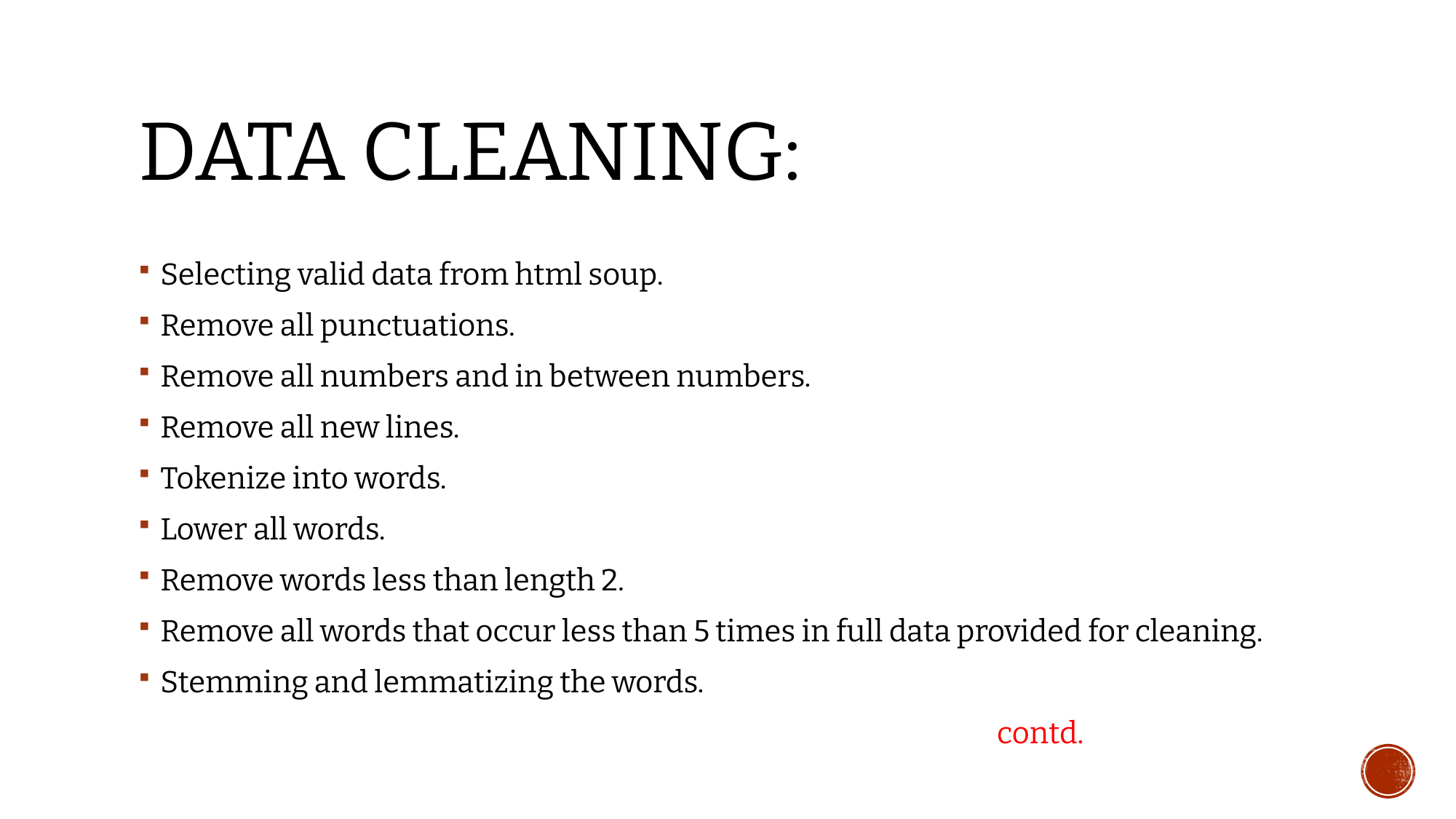

# Data Cleaning:
Selecting valid data from html soup.
Remove all punctuations.
Remove all numbers and in between numbers.
Remove all new lines.
Tokenize into words.
Lower all words.
Remove words less than length 2.
Remove all words that occur less than 5 times in full data provided for cleaning.
Stemming and lemmatizing the words.
                                                                                                                                               contd.